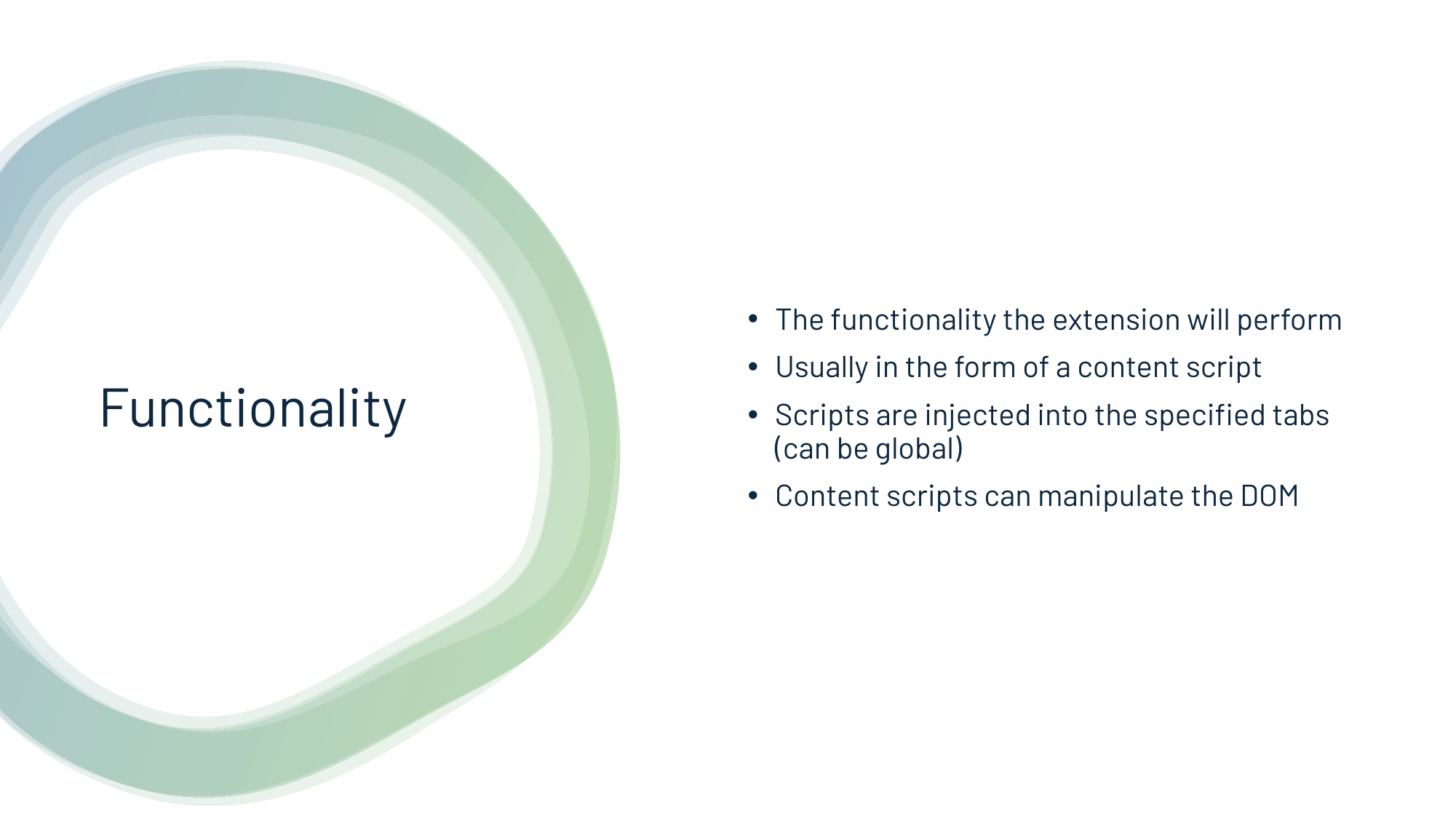

The functionality the extension will perform
Usually in the form of a content script
Scripts are injected into the specified tabs (can be global)
Content scripts can manipulate the DOM
# Functionality